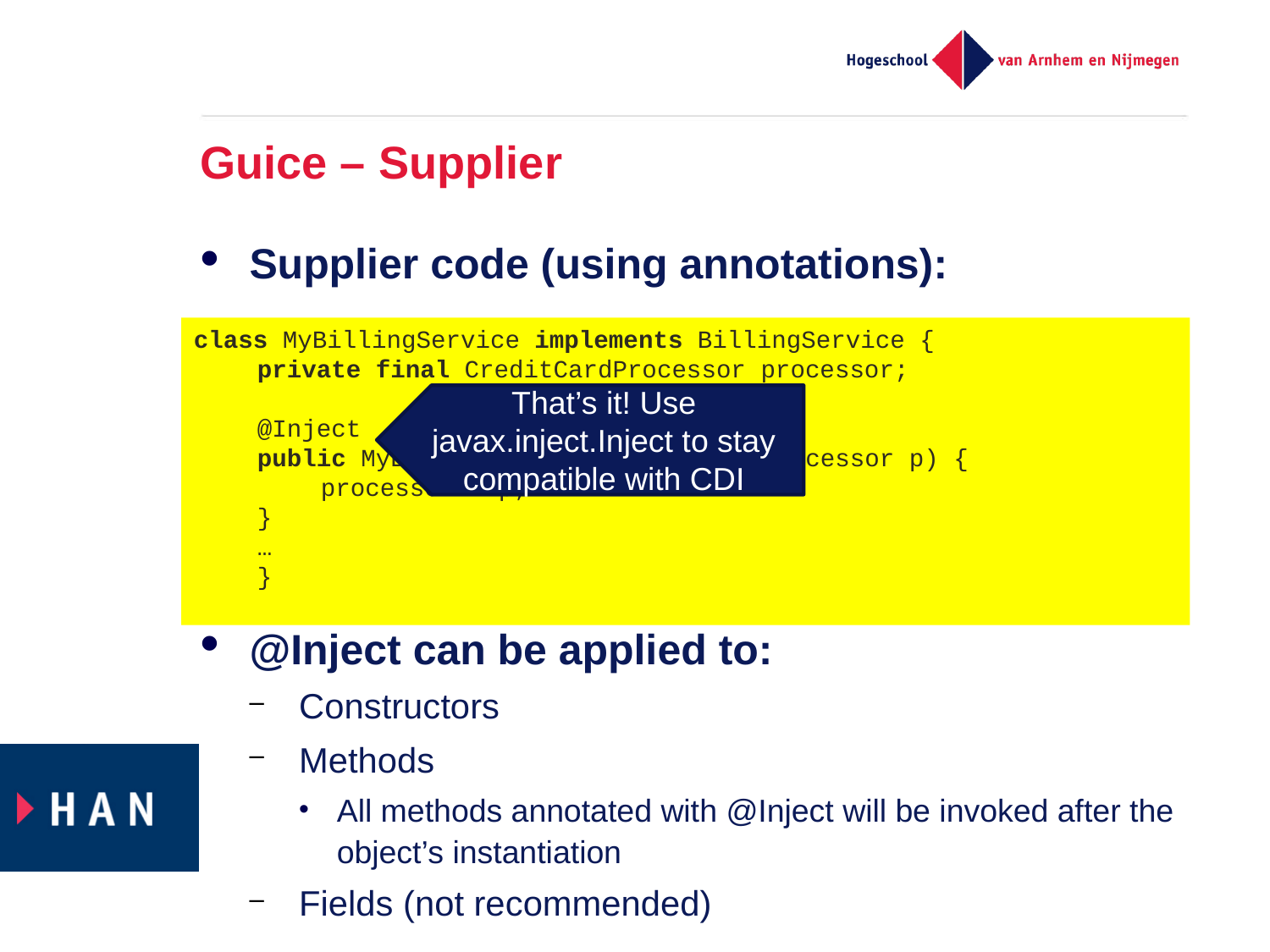

# Guice – Supplier
Supplier code (using annotations):

@Inject can be applied to:
Constructors
Methods
All methods annotated with @Inject will be invoked after the object’s instantiation
Fields (not recommended)

class MyBillingService implements BillingService {
private final CreditCardProcessor processor;

@Inject
public MyBillingService(CreditCardProcessor p) {
processor = p;
}
…
}
That’s it! Use javax.inject.Inject to stay compatible with CDI